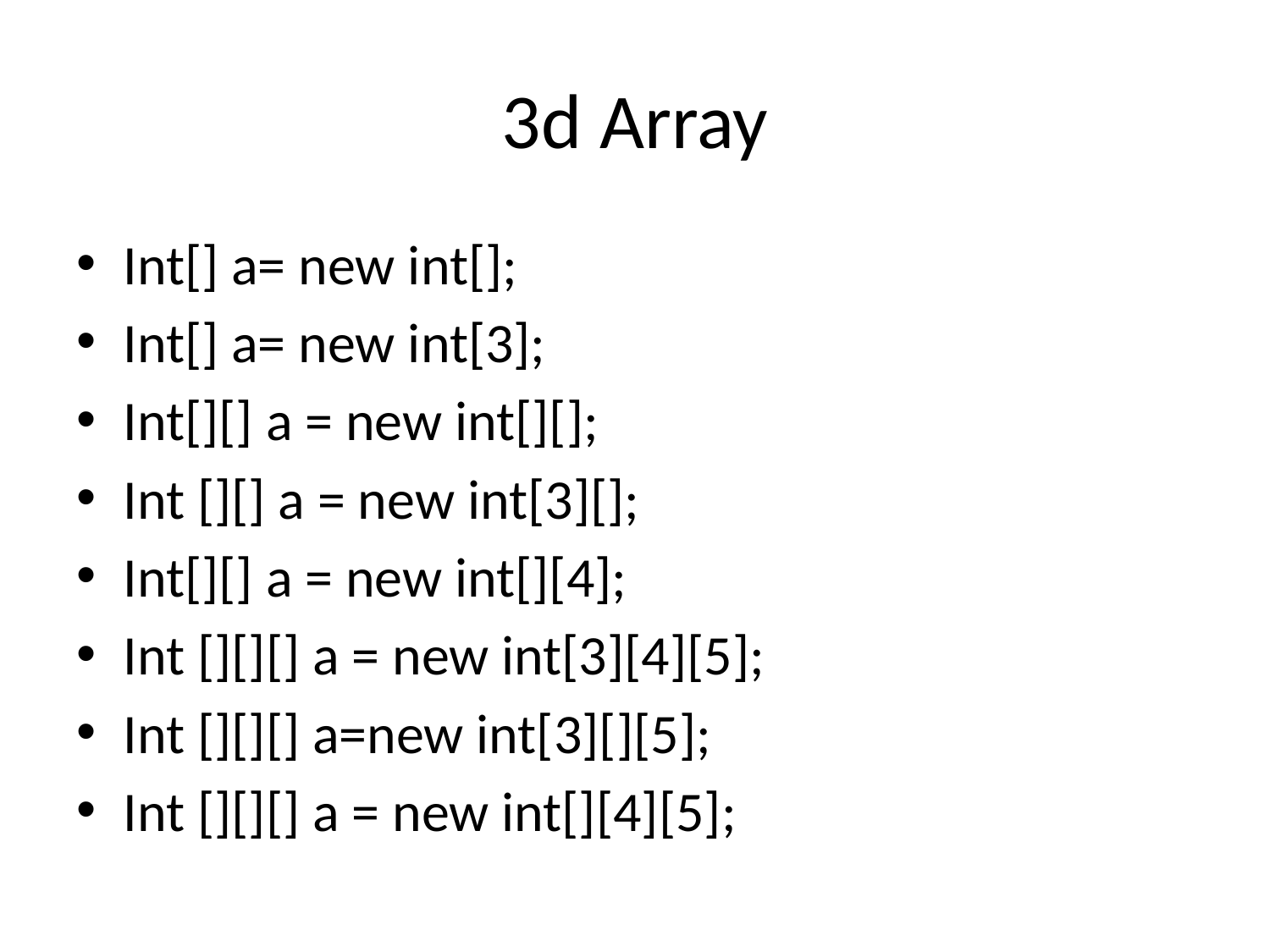

# 3d Array
Int[] a= new int[];
Int[] a= new int[3];
Int[][] a = new int[][];
Int [][] a = new int[3][];
Int[][] a = new int[][4];
Int [][][] a = new int[3][4][5];
Int [][][] a=new int[3][][5];
Int [][][] a = new int[][4][5];